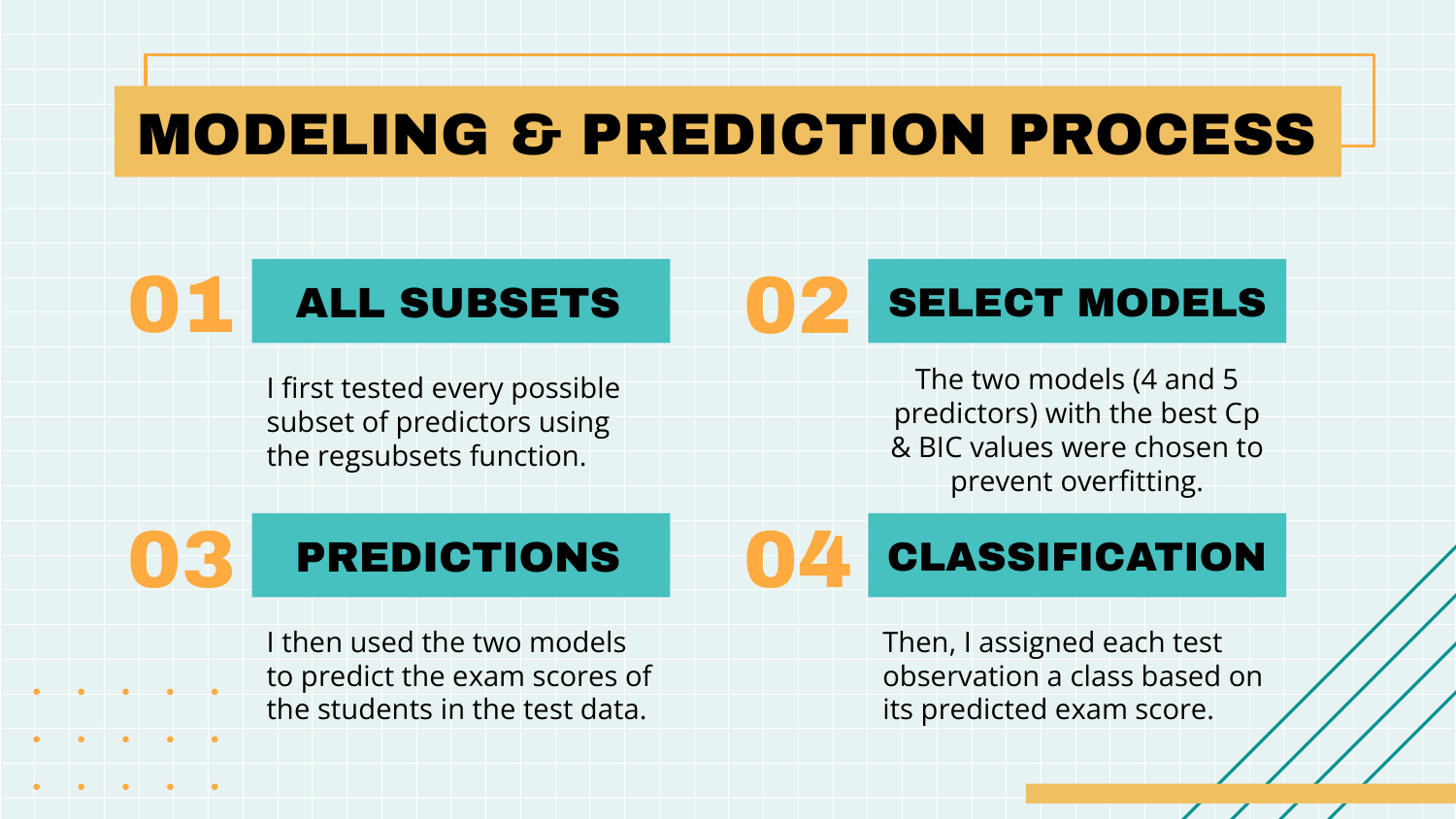

MODELING & PREDICTION PROCESS
01
# ALL SUBSETS
02
SELECT MODELS
The two models (4 and 5 predictors) with the best Cp & BIC values were chosen to prevent overfitting.
I first tested every possible subset of predictors using the regsubsets function.
03
PREDICTIONS
04
CLASSIFICATION
I then used the two models to predict the exam scores of the students in the test data.
Then, I assigned each test observation a class based on its predicted exam score.